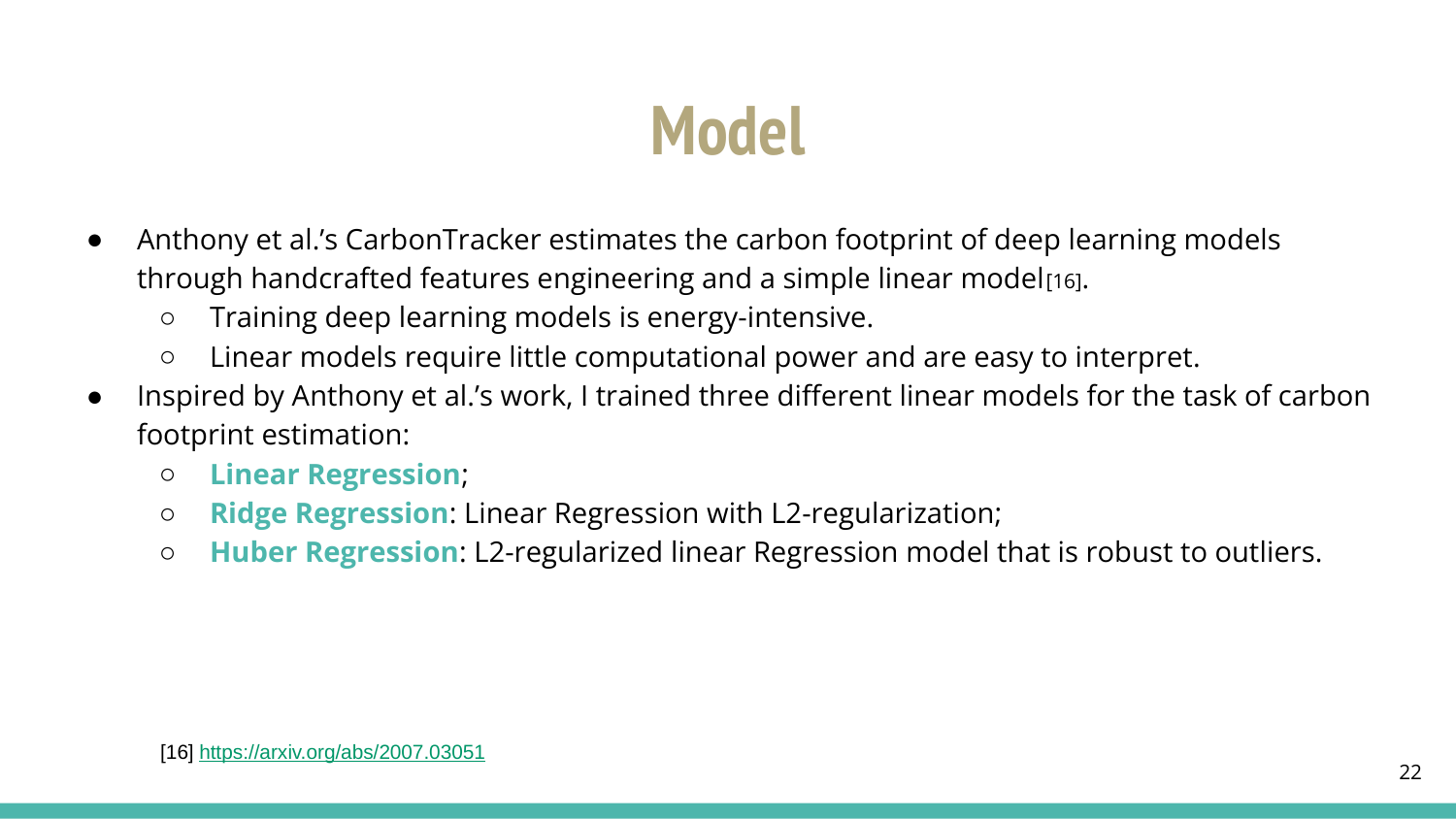

# Model
Anthony et al.’s CarbonTracker estimates the carbon footprint of deep learning models through handcrafted features engineering and a simple linear model[16].
Training deep learning models is energy-intensive.
Linear models require little computational power and are easy to interpret.
Inspired by Anthony et al.’s work, I trained three different linear models for the task of carbon footprint estimation:
Linear Regression;
Ridge Regression: Linear Regression with L2-regularization;
Huber Regression: L2-regularized linear Regression model that is robust to outliers.
[16] https://arxiv.org/abs/2007.03051
22